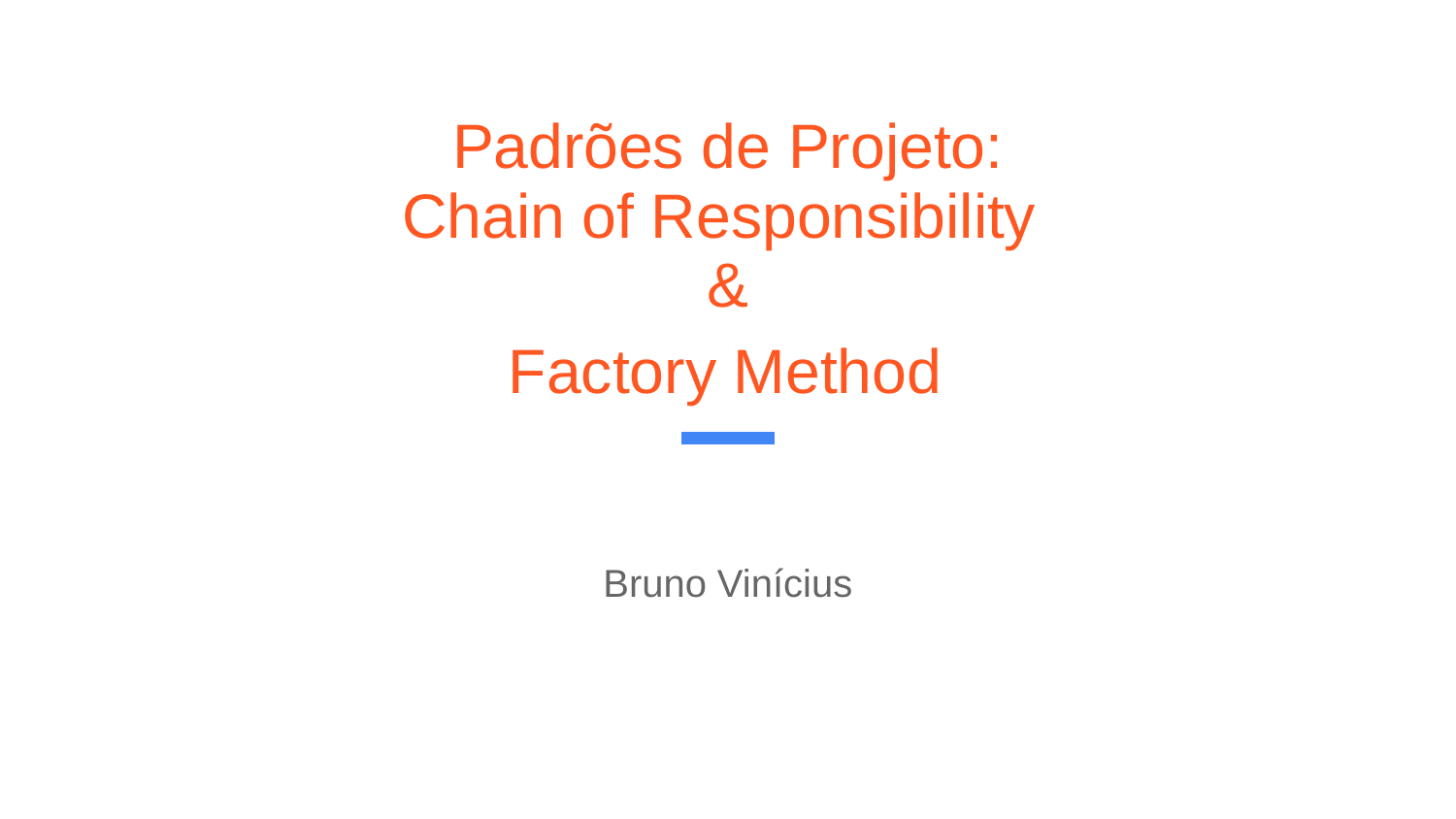

# Padrões de Projeto:
Chain of Responsibility
&
 Factory Method

Bruno Vinícius